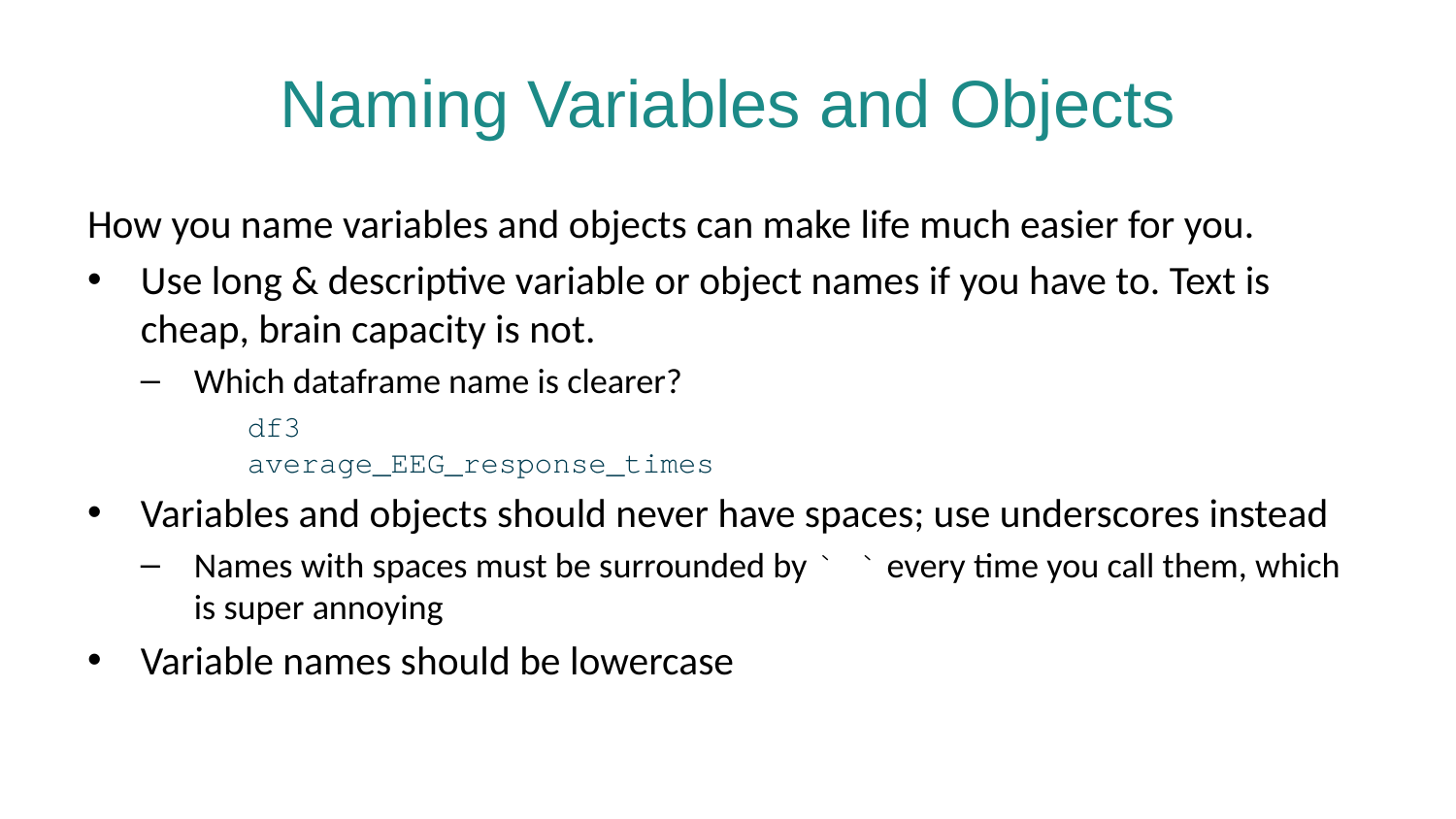

# Naming Variables and Objects
How you name variables and objects can make life much easier for you.
Use long & descriptive variable or object names if you have to. Text is cheap, brain capacity is not.
Which dataframe name is clearer?
df3
average_EEG_response_times
Variables and objects should never have spaces; use underscores instead
Names with spaces must be surrounded by ` ` every time you call them, which is super annoying
Variable names should be lowercase